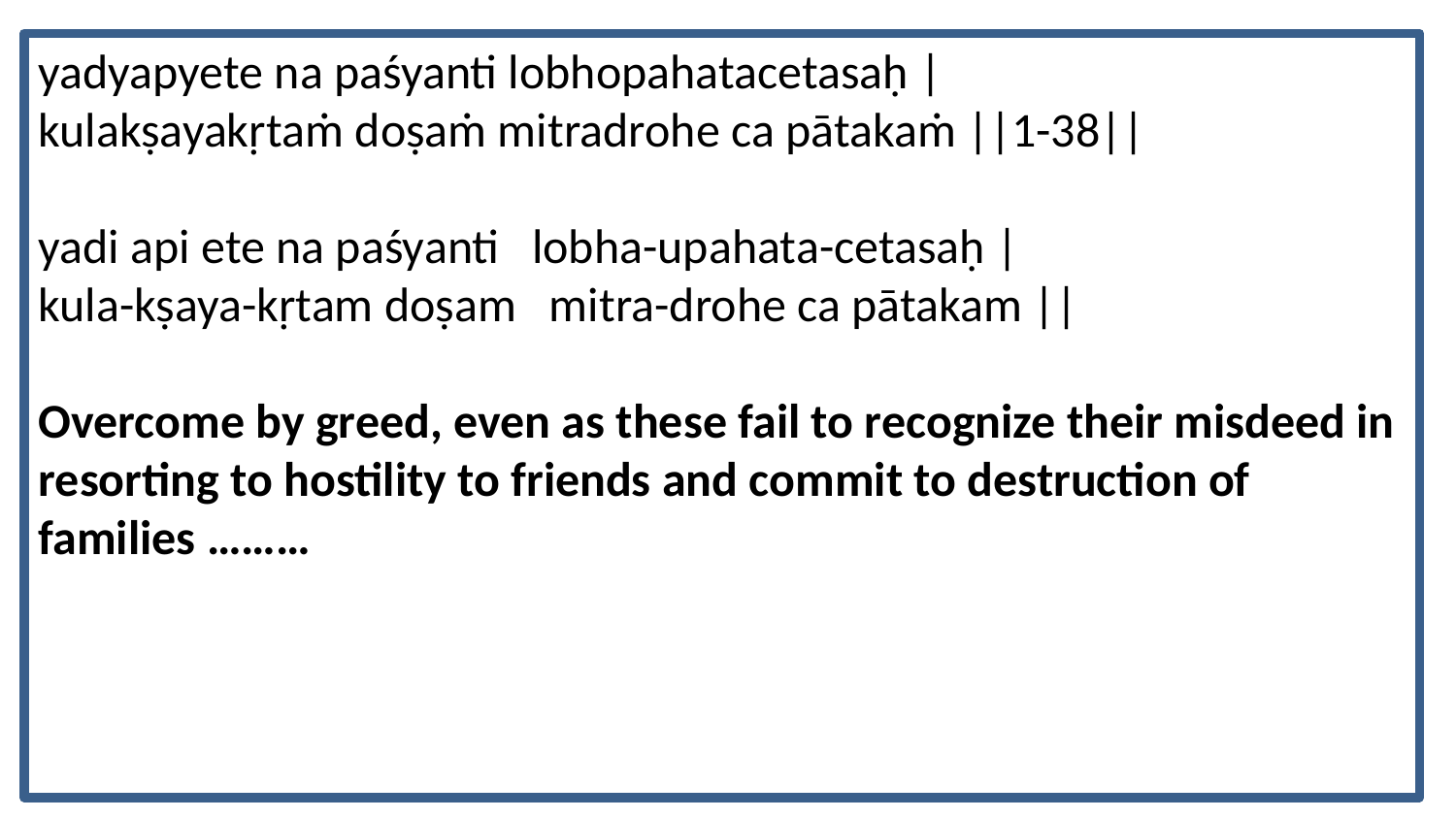

yadyapyete na paśyanti lobhopahatacetasaḥ |
kulakṣayakṛtaṁ doṣaṁ mitradrohe ca pātakaṁ ||1-38||

yadi api ete na paśyanti   lobha-upahata-cetasaḥ |
kula-kṣaya-kṛtam doṣam   mitra-drohe ca pātakam ||

Overcome by greed, even as these fail to recognize their misdeed in resorting to hostility to friends and commit to destruction of families ………